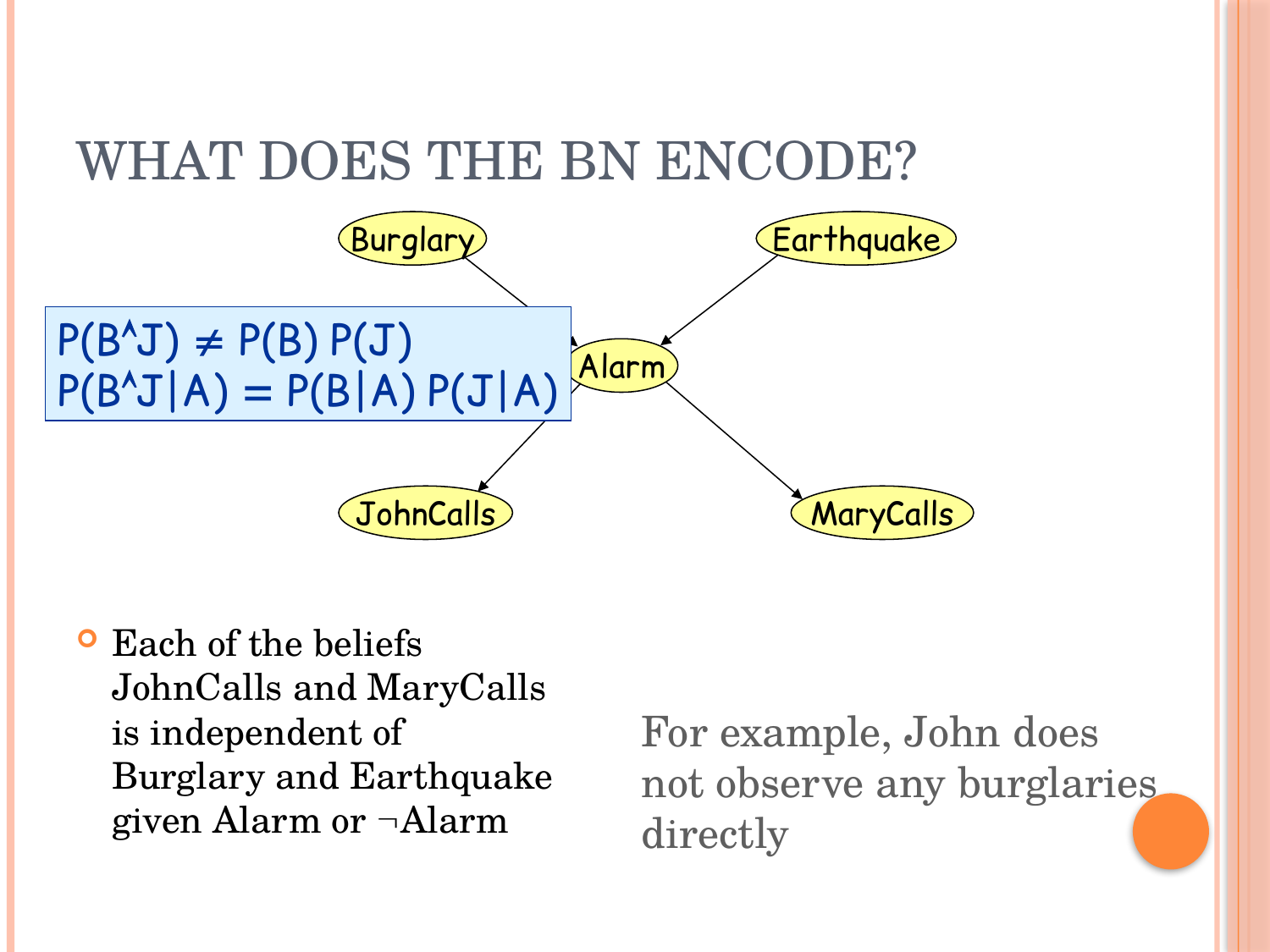

# What does the BN encode?
Burglary
Earthquake

Alarm

JohnCalls
MaryCalls
P(B∧J) ≠ P(B) P(J)
P(B∧J|A) = P(B|A) P(J|A)
Each of the beliefs JohnCalls and MaryCalls is independent of Burglary and Earthquake given Alarm or ¬Alarm
For example, John does
not observe any burglaries
directly